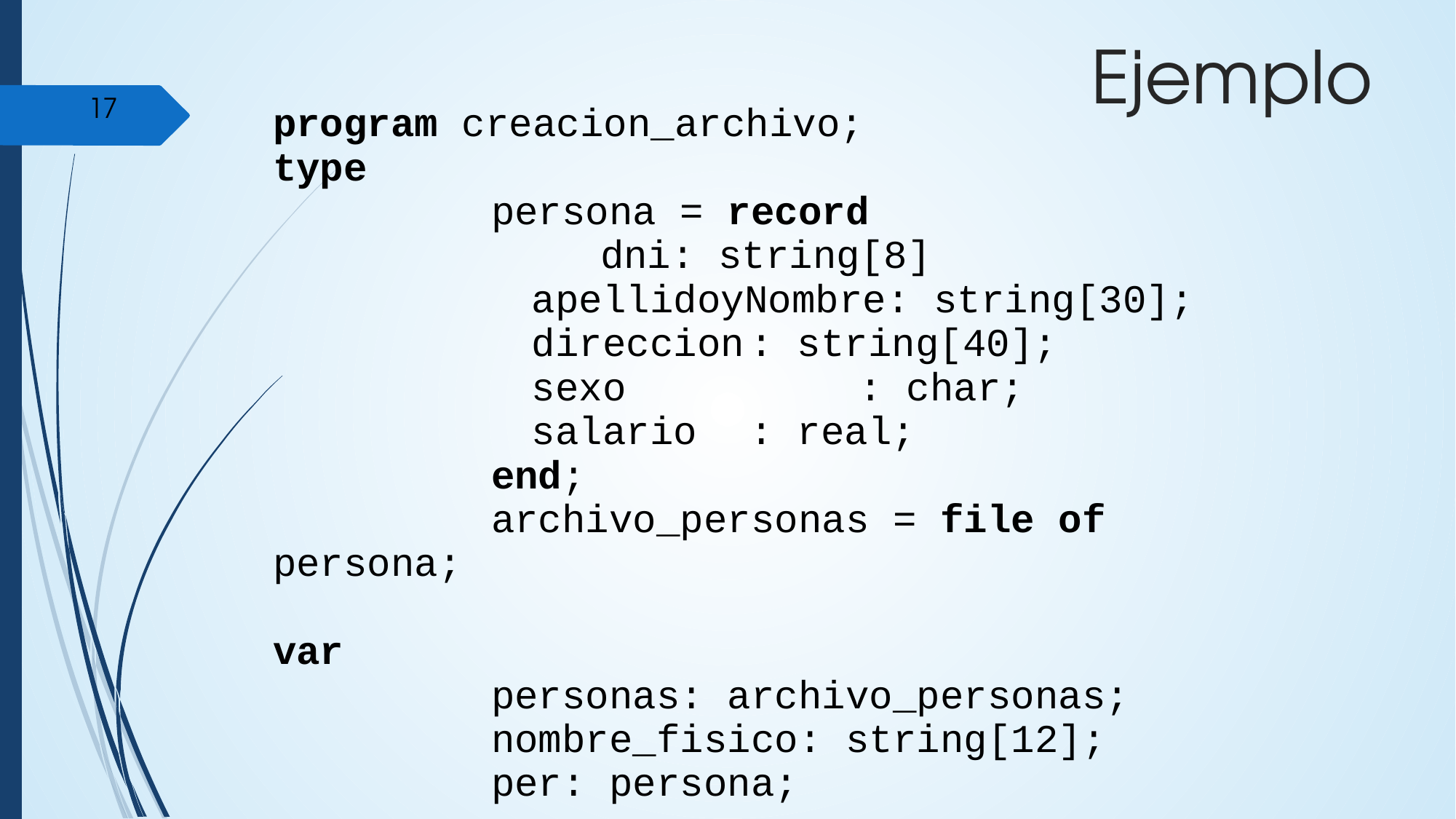

Ejemplo
17
program creacion_archivo;
type
		persona = record
			dni: string[8]
		apellidoyNombre: string[30];
		direccion	: string[40];
		sexo			: char;
		salario	: real;
		end;
		archivo_personas = file of persona;

var
		personas: archivo_personas;
		nombre_fisico: string[12];
		per: persona;